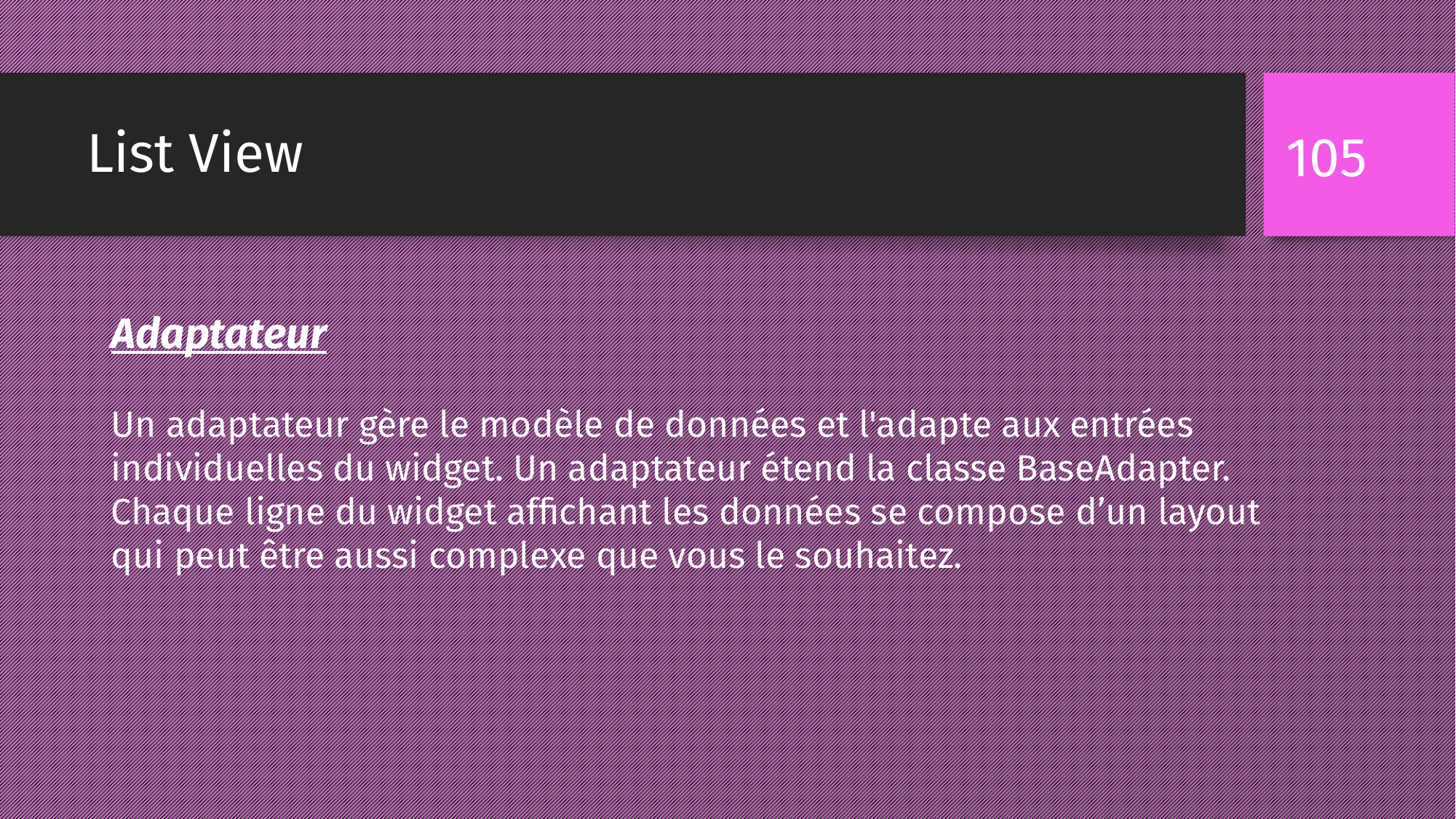

# List View
105
Adaptateur

Un adaptateur gère le modèle de données et l'adapte aux entrées individuelles du widget. Un adaptateur étend la classe BaseAdapter.
Chaque ligne du widget affichant les données se compose d’un layout qui peut être aussi complexe que vous le souhaitez.